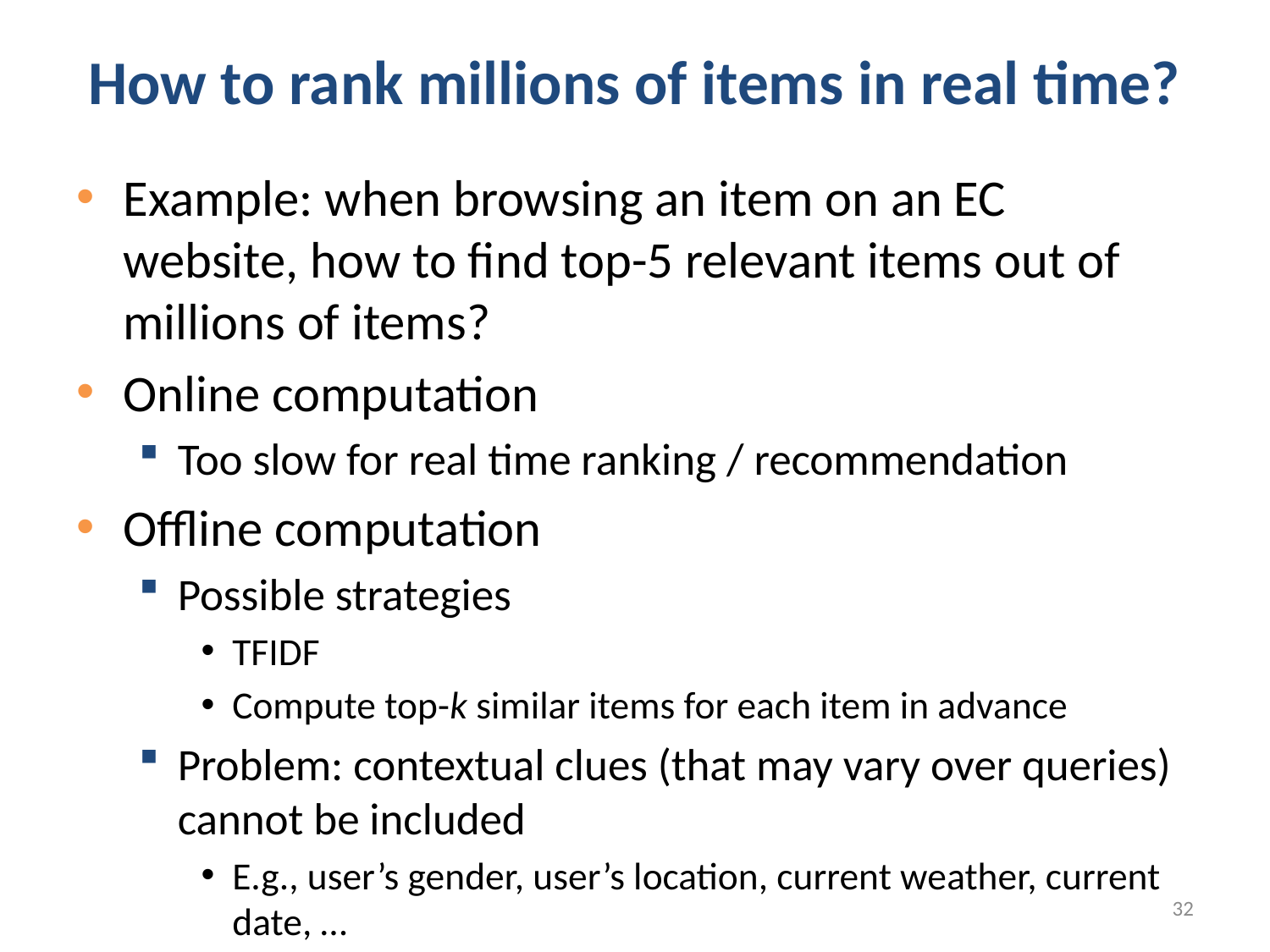

# How to rank millions of items in real time?
Example: when browsing an item on an EC website, how to find top-5 relevant items out of millions of items?
Online computation
Too slow for real time ranking / recommendation
Offline computation
Possible strategies
TFIDF
Compute top-k similar items for each item in advance
Problem: contextual clues (that may vary over queries) cannot be included
E.g., user’s gender, user’s location, current weather, current date, …
32